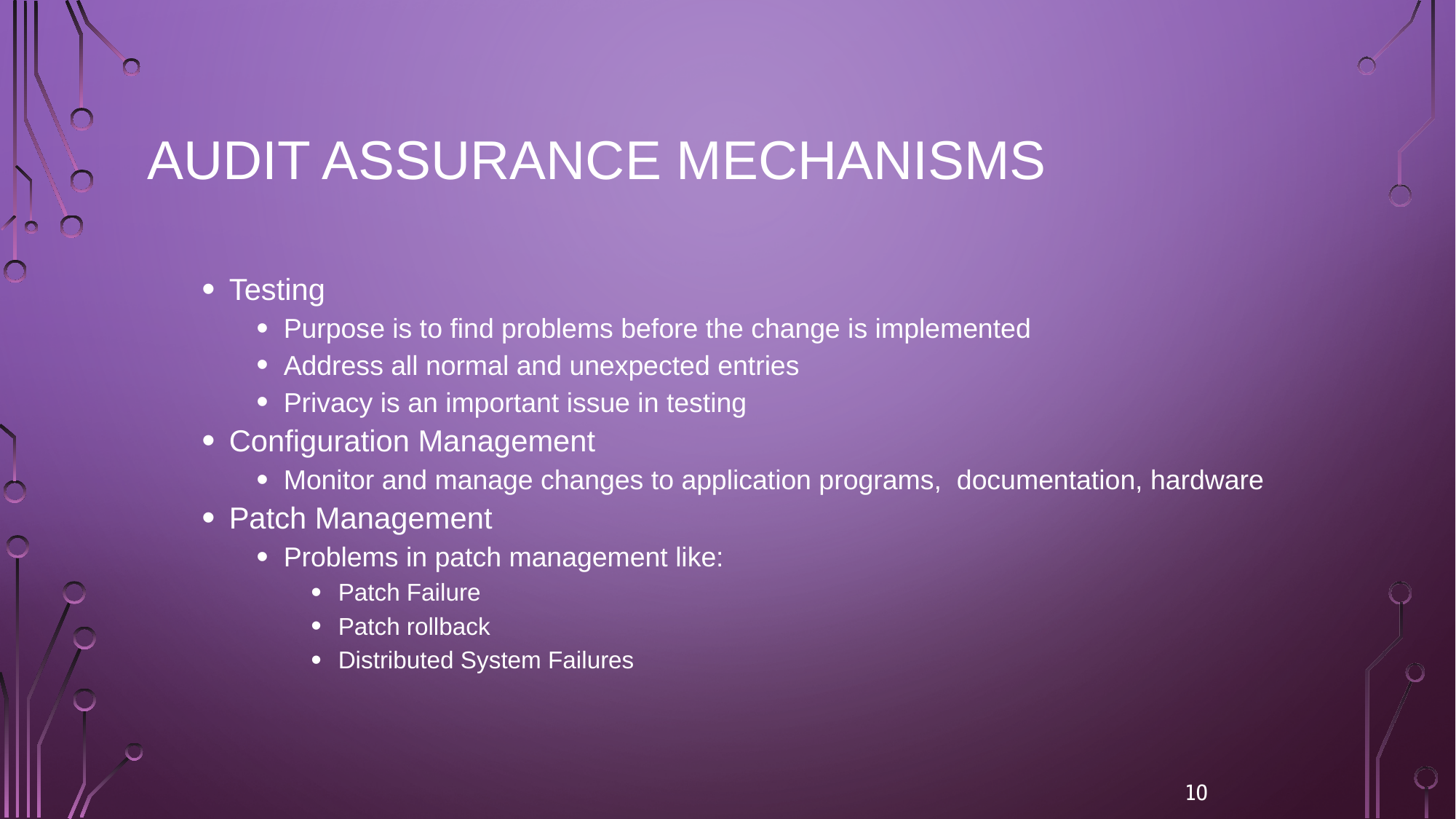

# Audit Assurance Mechanisms
Testing
Purpose is to find problems before the change is implemented
Address all normal and unexpected entries
Privacy is an important issue in testing
Configuration Management
Monitor and manage changes to application programs,  documentation, hardware
Patch Management
Problems in patch management like:
Patch Failure
Patch rollback
Distributed System Failures
10